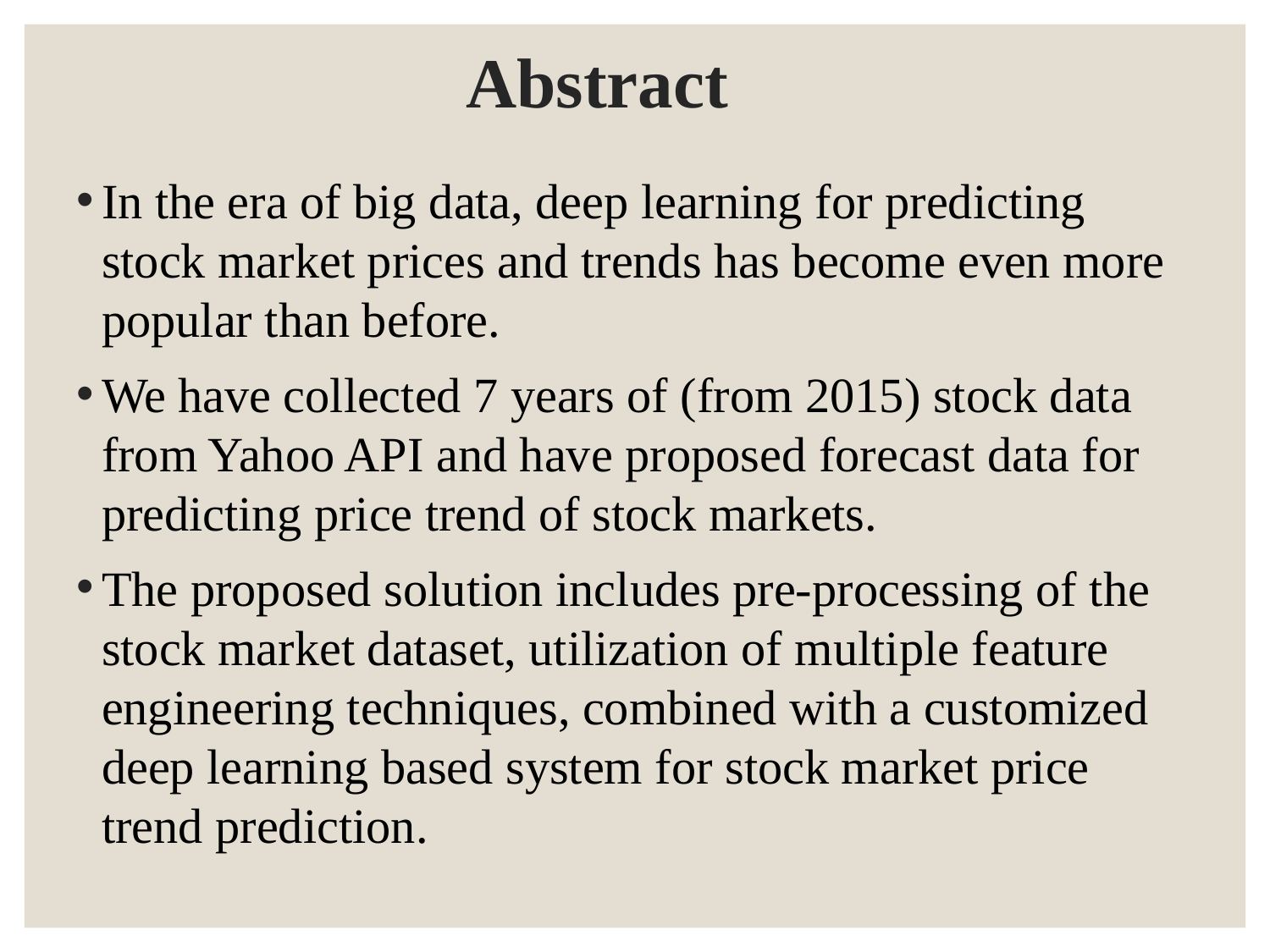

# Abstract
In the era of big data, deep learning for predicting stock market prices and trends has become even more popular than before.
We have collected 7 years of (from 2015) stock data from Yahoo API and have proposed forecast data for predicting price trend of stock markets.
The proposed solution includes pre-processing of the stock market dataset, utilization of multiple feature engineering techniques, combined with a customized deep learning based system for stock market price trend prediction.